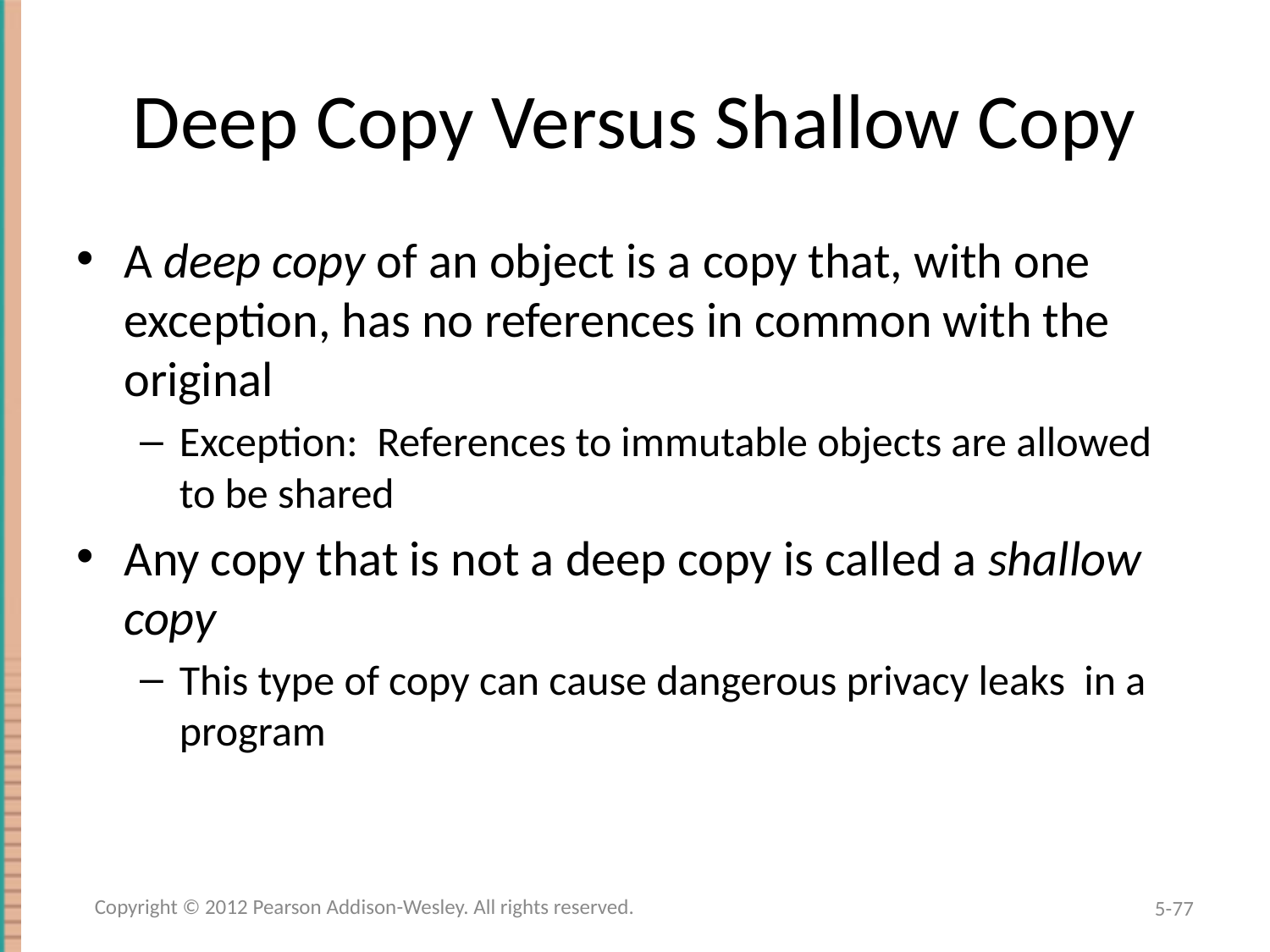

# Deep Copy Versus Shallow Copy
A deep copy of an object is a copy that, with one exception, has no references in common with the original
Exception:  References to immutable objects are allowed to be shared
Any copy that is not a deep copy is called a shallow copy
This type of copy can cause dangerous privacy leaks  in a program
Copyright © 2012 Pearson Addison-Wesley. All rights reserved.
5-77